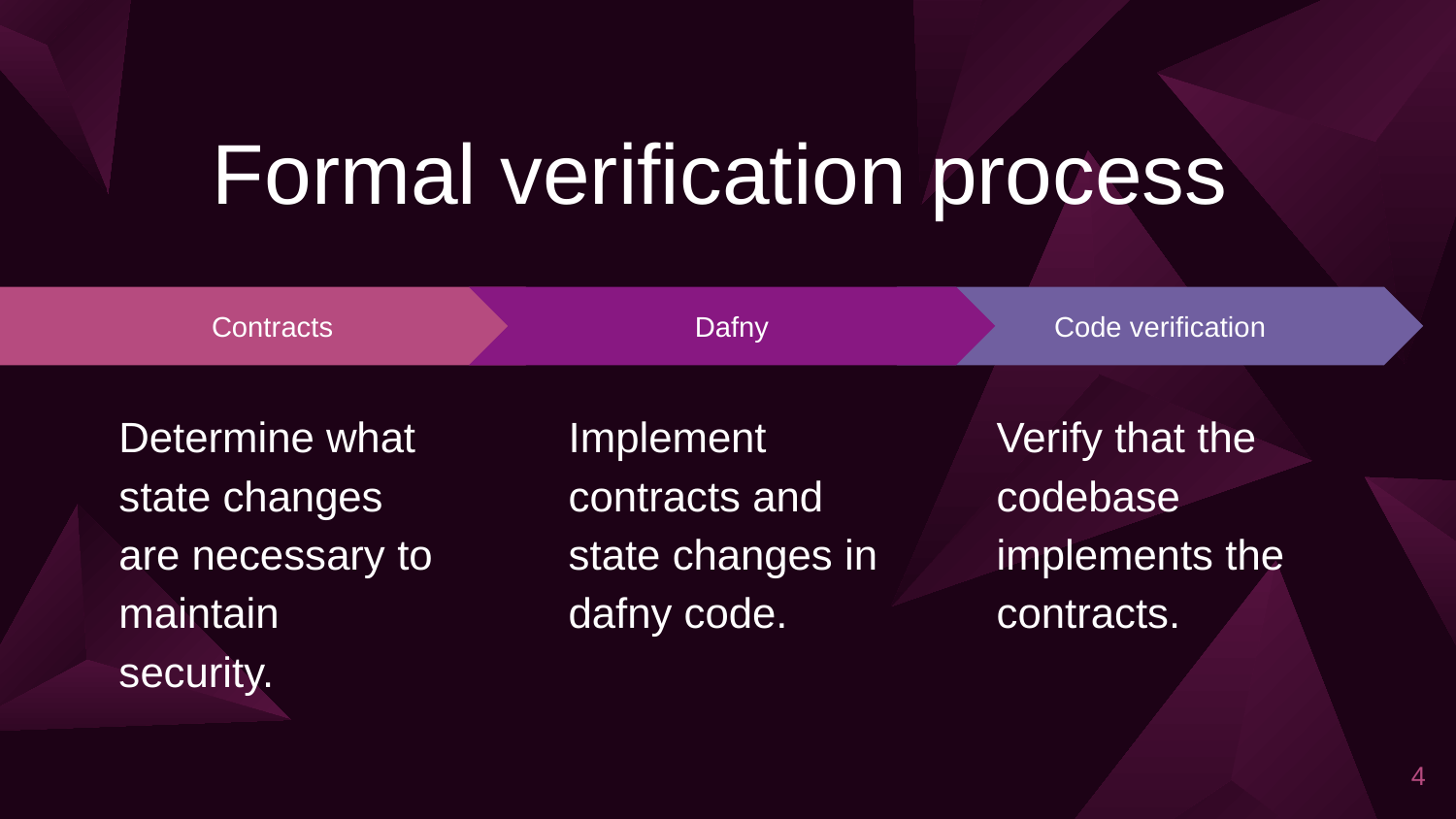

# Formal verification process
Dafny
Implement contracts and state changes in dafny code.
Code verification
Verify that the codebase implements the contracts.
Contracts
Determine what state changes are necessary to maintain security.
4